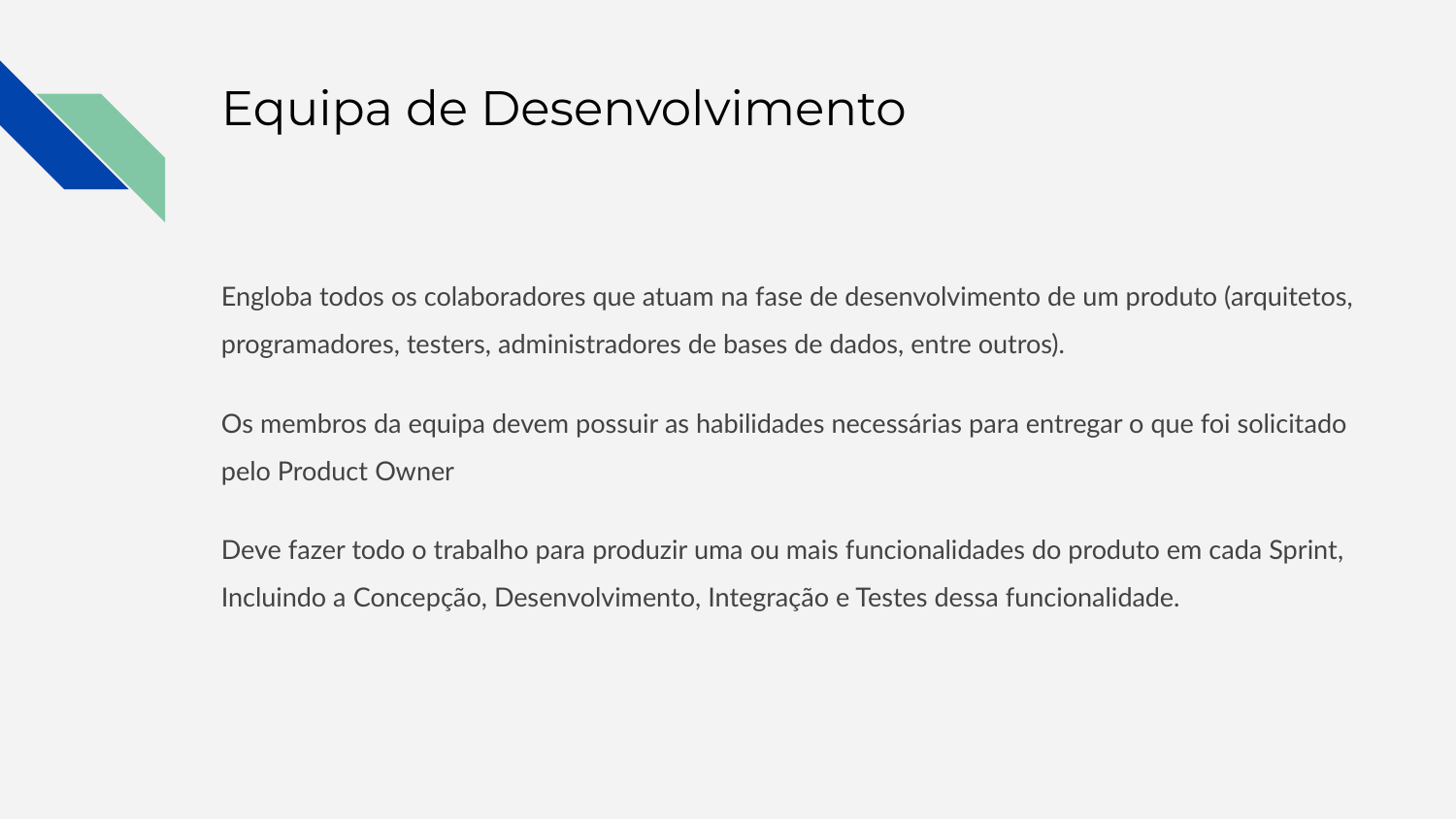

# Equipa de Desenvolvimento

Engloba todos os colaboradores que atuam na fase de desenvolvimento de um produto (arquitetos, programadores, testers, administradores de bases de dados, entre outros).
Os membros da equipa devem possuir as habilidades necessárias para entregar o que foi solicitado pelo Product Owner
Deve fazer todo o trabalho para produzir uma ou mais funcionalidades do produto em cada Sprint, Incluindo a Concepção, Desenvolvimento, Integração e Testes dessa funcionalidade.